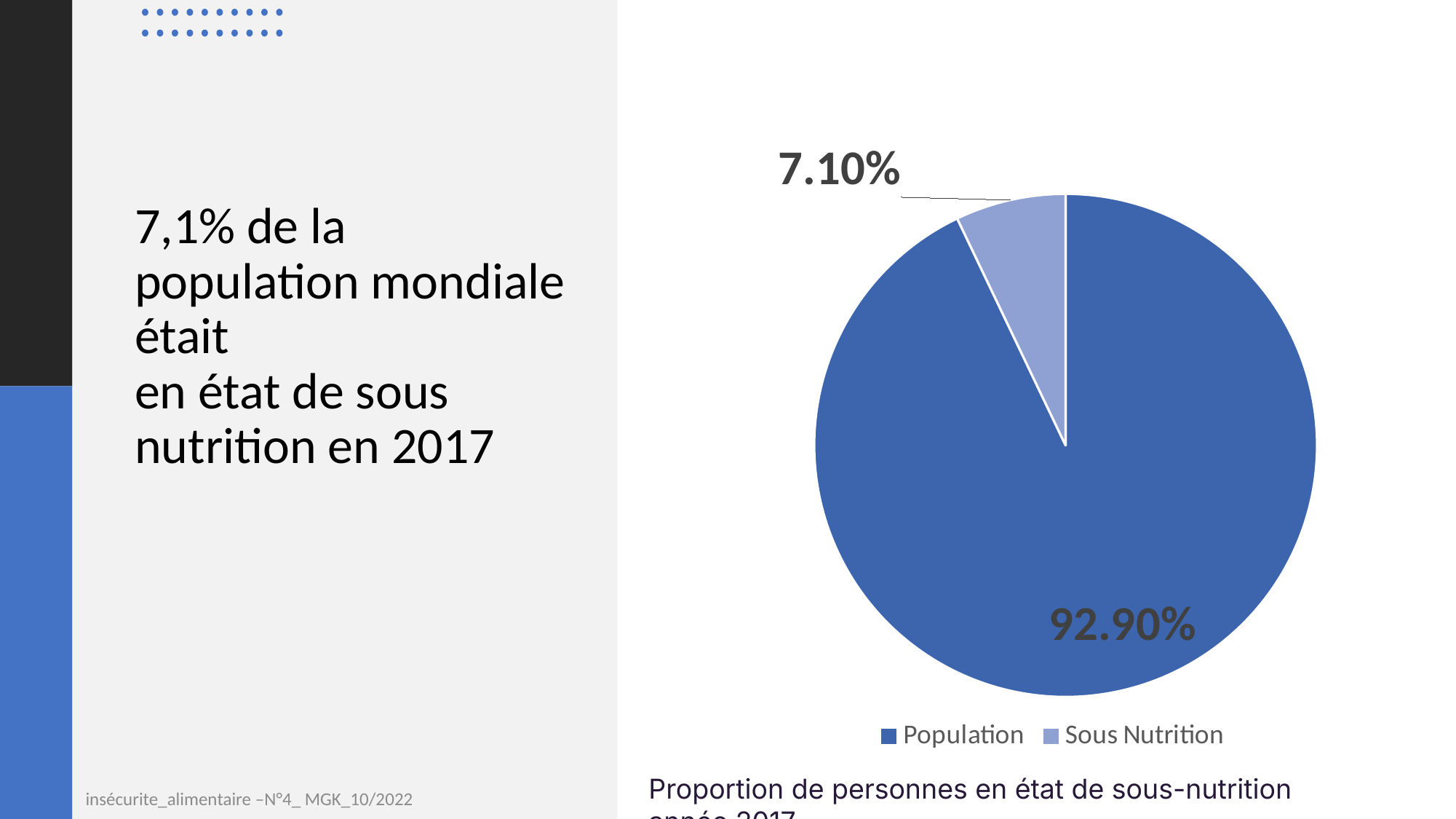

### Chart

| Category |  |
|---|---|
| Population | 0.929 |
| Sous Nutrition | 0.071 |
# 7,1% de la population mondiale était
en état de sous nutrition en 2017

Proportion de personnes en état de sous-nutrition année 2017
insécurite_alimentaire –N°4_ MGK_10/2022